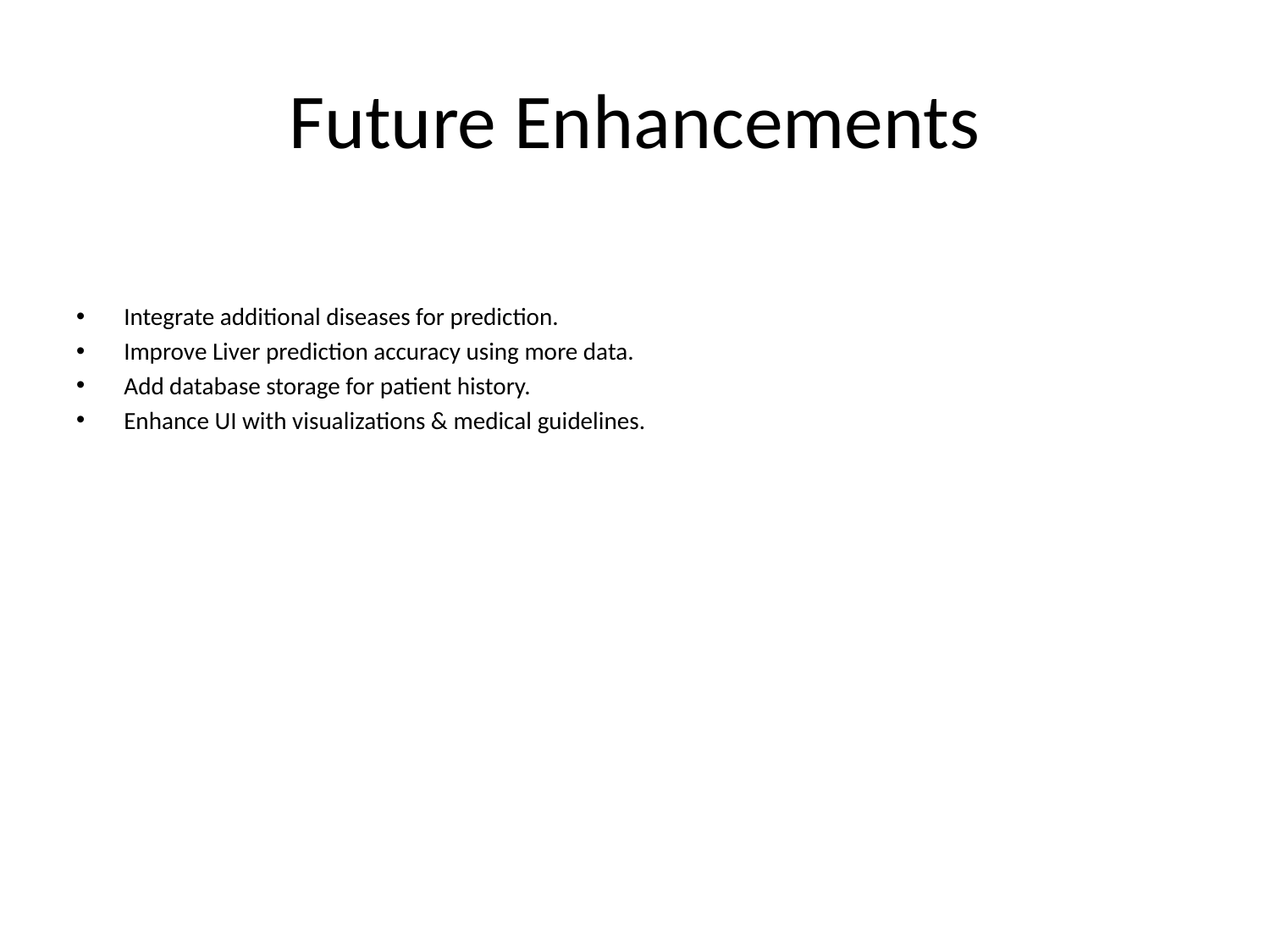

# Future Enhancements

Integrate additional diseases for prediction.
Improve Liver prediction accuracy using more data.
Add database storage for patient history.
Enhance UI with visualizations & medical guidelines.